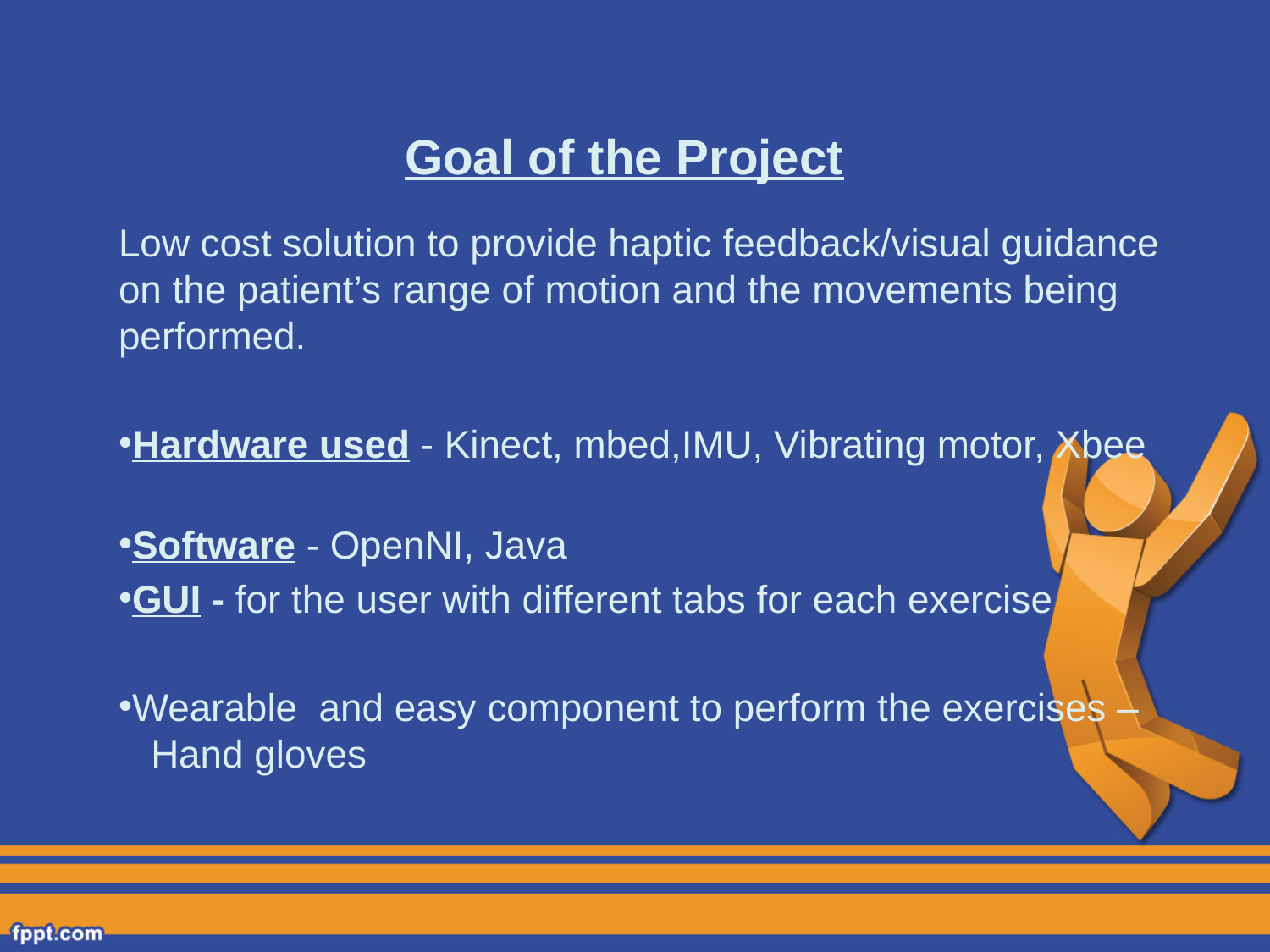

# Goal of the Project
Low cost solution to provide haptic feedback/visual guidance on the patient’s range of motion and the movements being performed.

Hardware used - Kinect, mbed,IMU, Vibrating motor, Xbee
Software - OpenNI, Java
GUI - for the user with different tabs for each exercise

Wearable  and easy component to perform the exercises –       Hand gloves